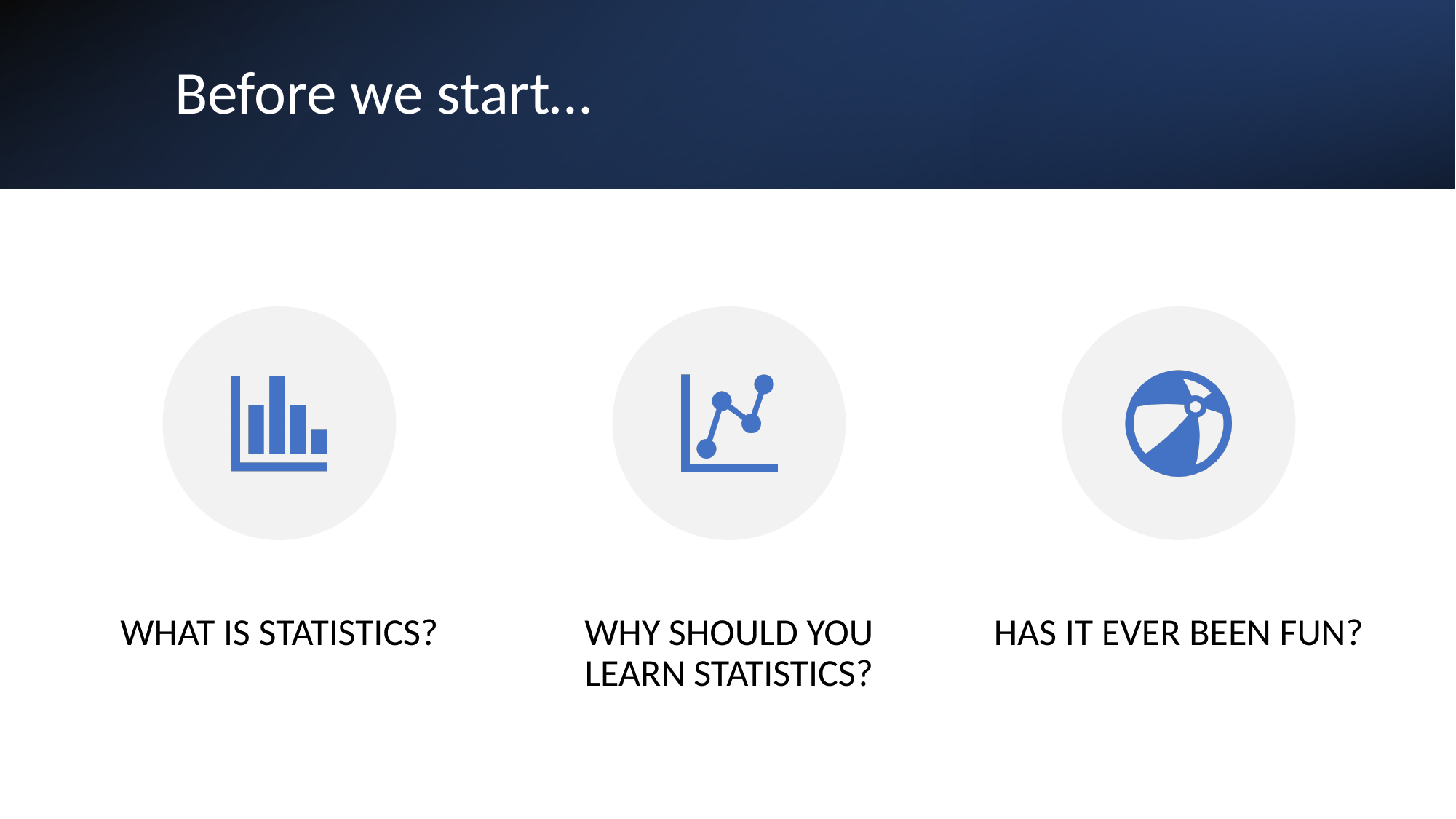

# Before we start…

What is statistics?
Why should you learn statistics?
Has it ever been fun?